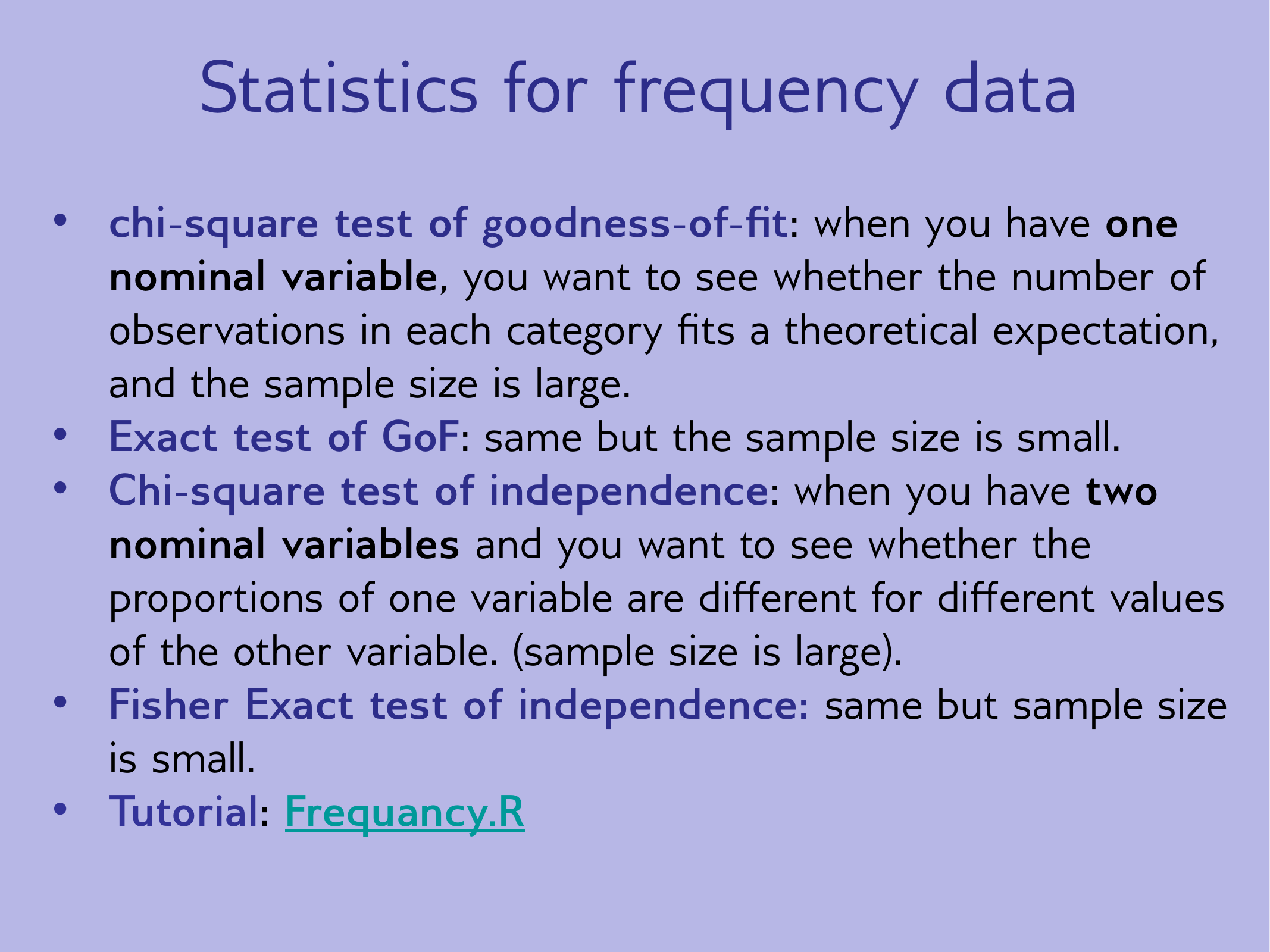

# Statistics for frequency data
chi-square test of goodness-of-fit: when you have one nominal variable, you want to see whether the number of observations in each category fits a theoretical expectation, and the sample size is large.
Exact test of GoF: same but the sample size is small.
Chi-square test of independence: when you have two nominal variables and you want to see whether the proportions of one variable are different for different values of the other variable. (sample size is large).
Fisher Exact test of independence: same but sample size is small.
Tutorial: Frequancy.R